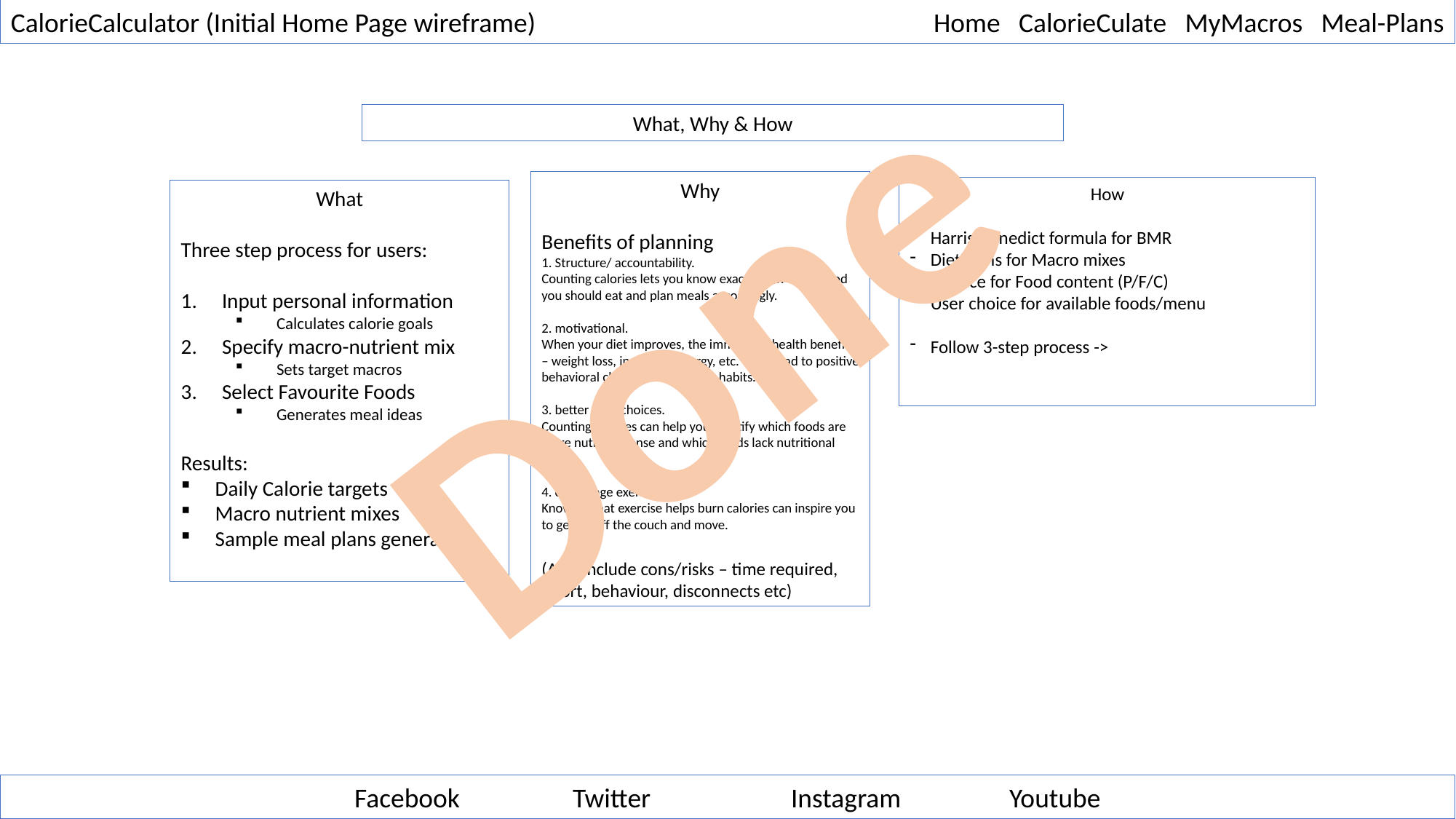

Home   CalorieCulate   MyMacros   Meal-Plans
CalorieCalculator (Initial Home Page wireframe)
What, Why & How
Done
Why

Benefits of planning
1. Structure/ accountability.
Counting calories lets you know exactly how much food you should eat and plan meals accordingly.

2. motivational.
When your diet improves, the immediate health benefits – weight loss, increased energy, etc. – can lead to positive behavioral changes and healthy habits.

3. better food choices.
Counting calories can help you identify which foods are more nutrient dense and which foods lack nutritional value.

4. encourage exercise.
Knowing that exercise helps burn calories can inspire you to get up off the couch and move.

(Also include cons/risks – time required, effort, behaviour, disconnects etc)
How

Harris-Benedict formula for BMR
Dieticians for Macro mixes
Science for Food content (P/F/C)
User choice for available foods/menu

Follow 3-step process ->

What

Three step process for users:

Input personal information
Calculates calorie goals
Specify macro-nutrient mix
Sets target macros
Select Favourite Foods
Generates meal ideas

Results:
Daily Calorie targets
Macro nutrient mixes
Sample meal plans generated

Facebook		Twitter		Instagram	Youtube